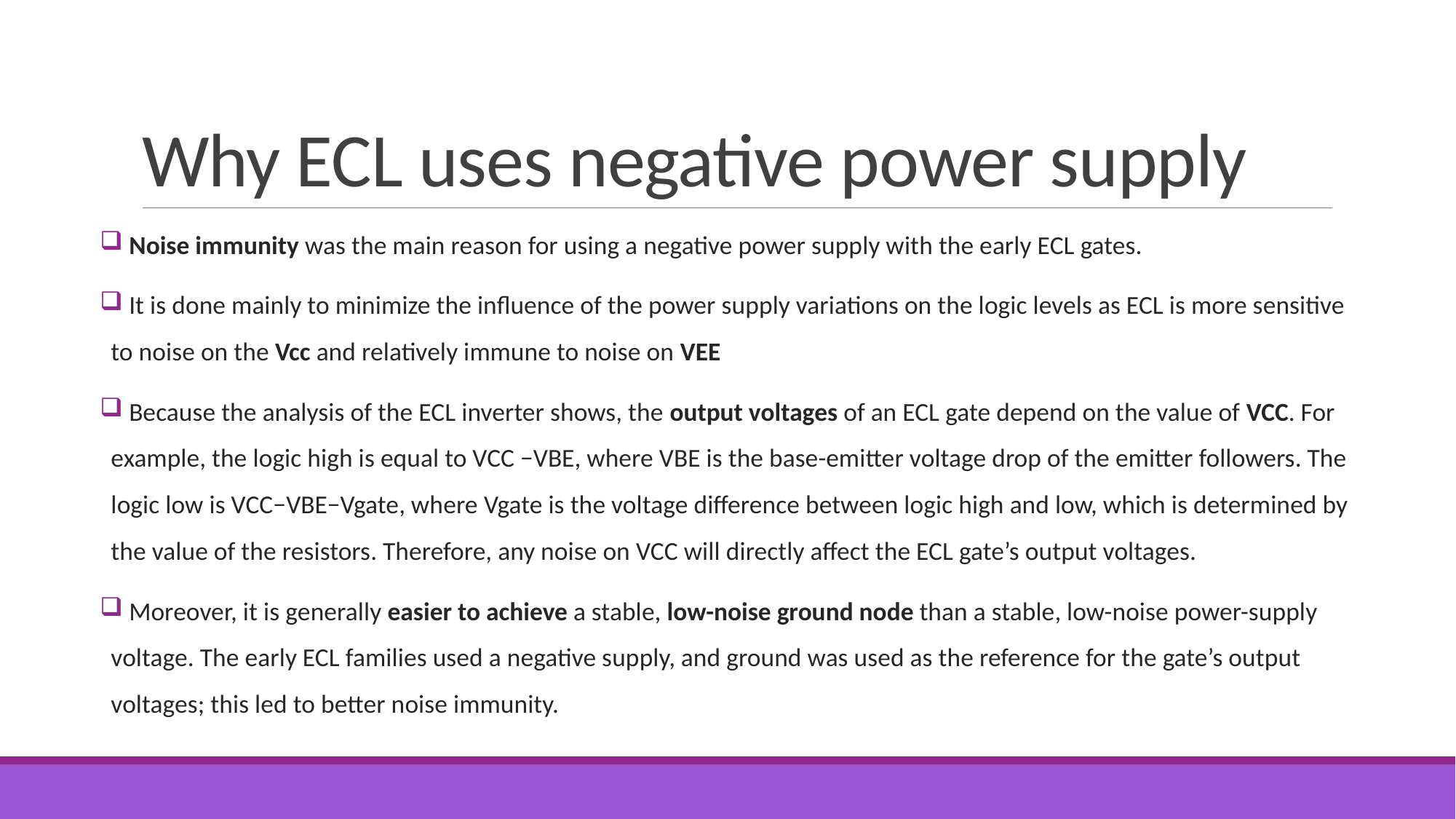

# Why ECL uses negative power supply
 Noise immunity was the main reason for using a negative power supply with the early ECL gates.
 It is done mainly to minimize the influence of the power supply variations on the logic levels as ECL is more sensitive to noise on the Vcc and relatively immune to noise on VEE
 Because the analysis of the ECL inverter shows, the output voltages of an ECL gate depend on the value of VCC. For example, the logic high is equal to VCC −VBE, where VBE is the base-emitter voltage drop of the emitter followers. The logic low is VCC−VBE−Vgate, where Vgate is the voltage difference between logic high and low, which is determined by the value of the resistors. Therefore, any noise on VCC will directly affect the ECL gate’s output voltages.
 Moreover, it is generally easier to achieve a stable, low-noise ground node than a stable, low-noise power-supply voltage. The early ECL families used a negative supply, and ground was used as the reference for the gate’s output voltages; this led to better noise immunity.